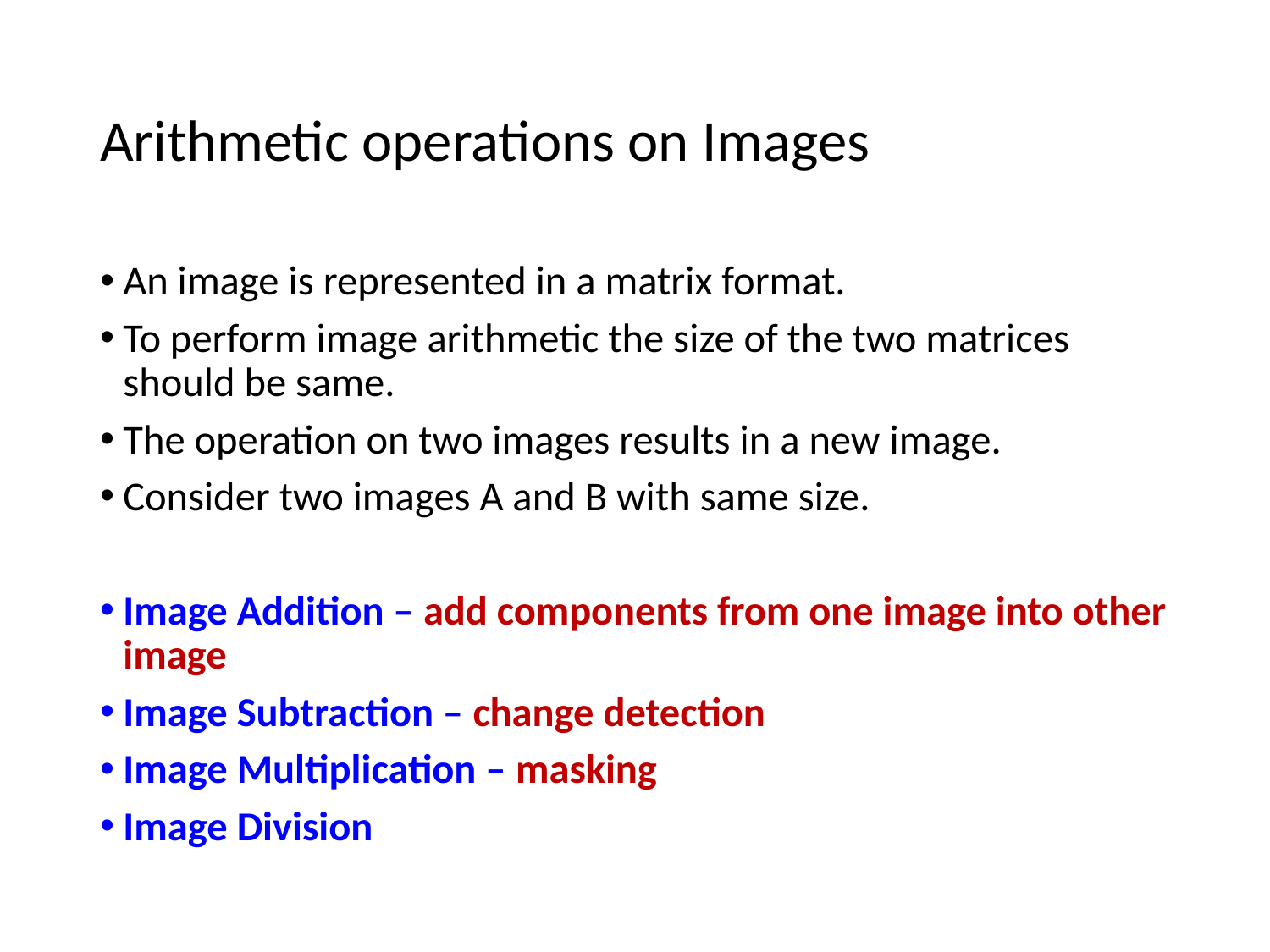

# Arithmetic operations on Images
An image is represented in a matrix format.
To perform image arithmetic the size of the two matrices should be same.
The operation on two images results in a new image.
Consider two images A and B with same size.

Image Addition – add components from one image into other image
Image Subtraction – change detection
Image Multiplication – masking
Image Division